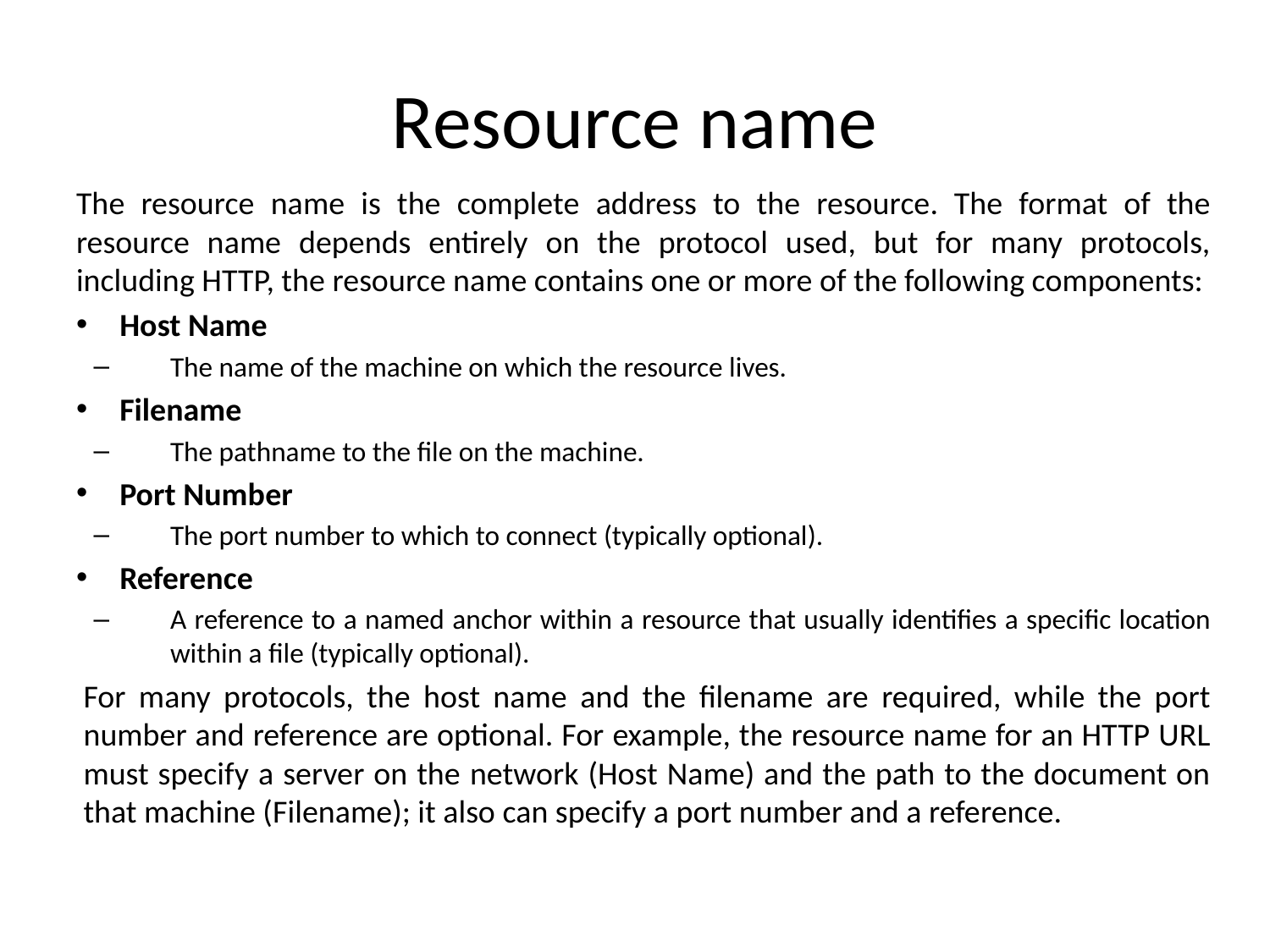

# Resource name
The resource name is the complete address to the resource. The format of the resource name depends entirely on the protocol used, but for many protocols, including HTTP, the resource name contains one or more of the following components:
Host Name
The name of the machine on which the resource lives.
Filename
The pathname to the file on the machine.
Port Number
The port number to which to connect (typically optional).
Reference
A reference to a named anchor within a resource that usually identifies a specific location within a file (typically optional).
For many protocols, the host name and the filename are required, while the port number and reference are optional. For example, the resource name for an HTTP URL must specify a server on the network (Host Name) and the path to the document on that machine (Filename); it also can specify a port number and a reference.